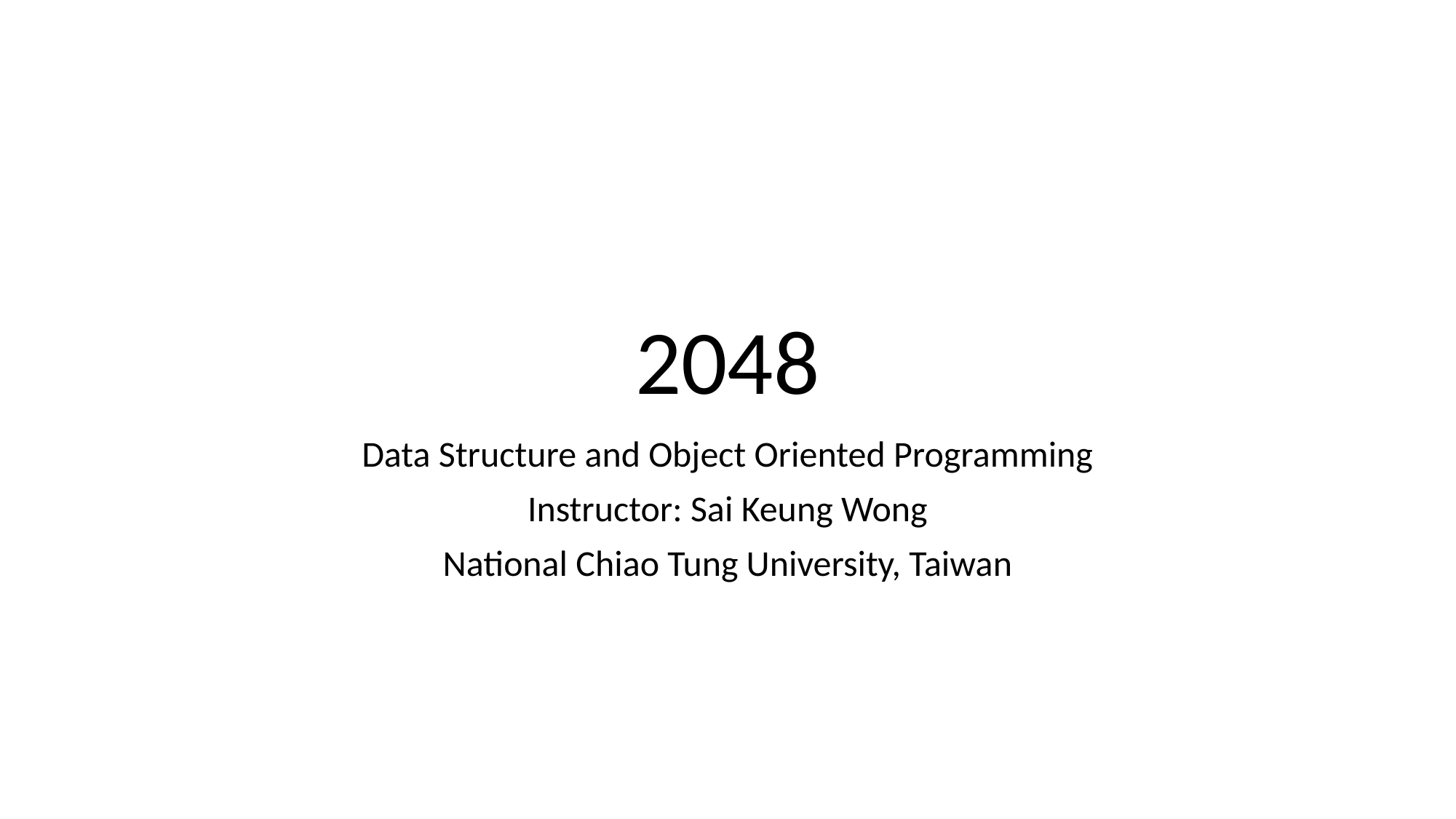

# 2048
Data Structure and Object Oriented Programming
Instructor: Sai Keung Wong
National Chiao Tung University, Taiwan